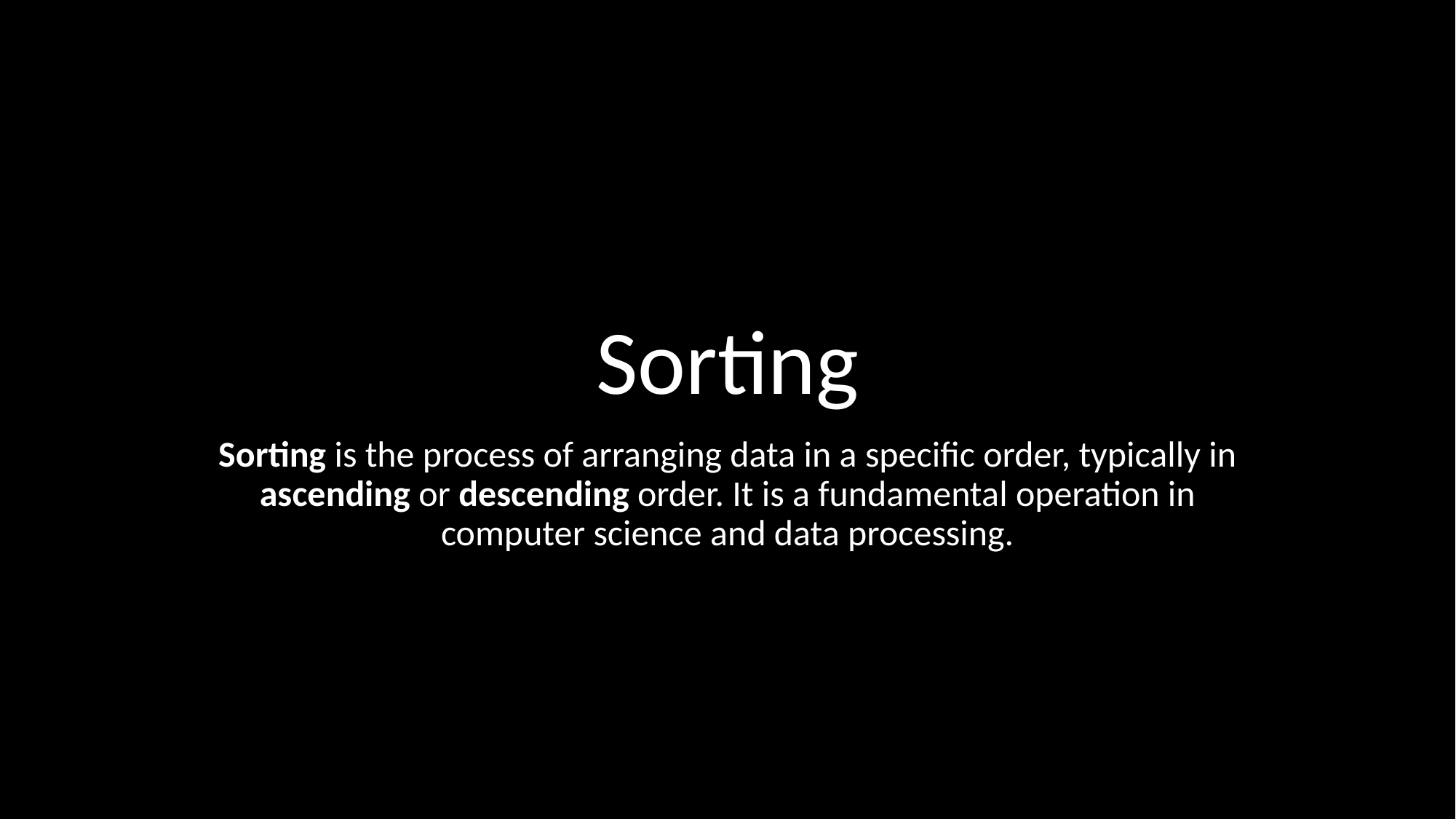

# Sorting
Sorting is the process of arranging data in a specific order, typically in ascending or descending order. It is a fundamental operation in computer science and data processing.